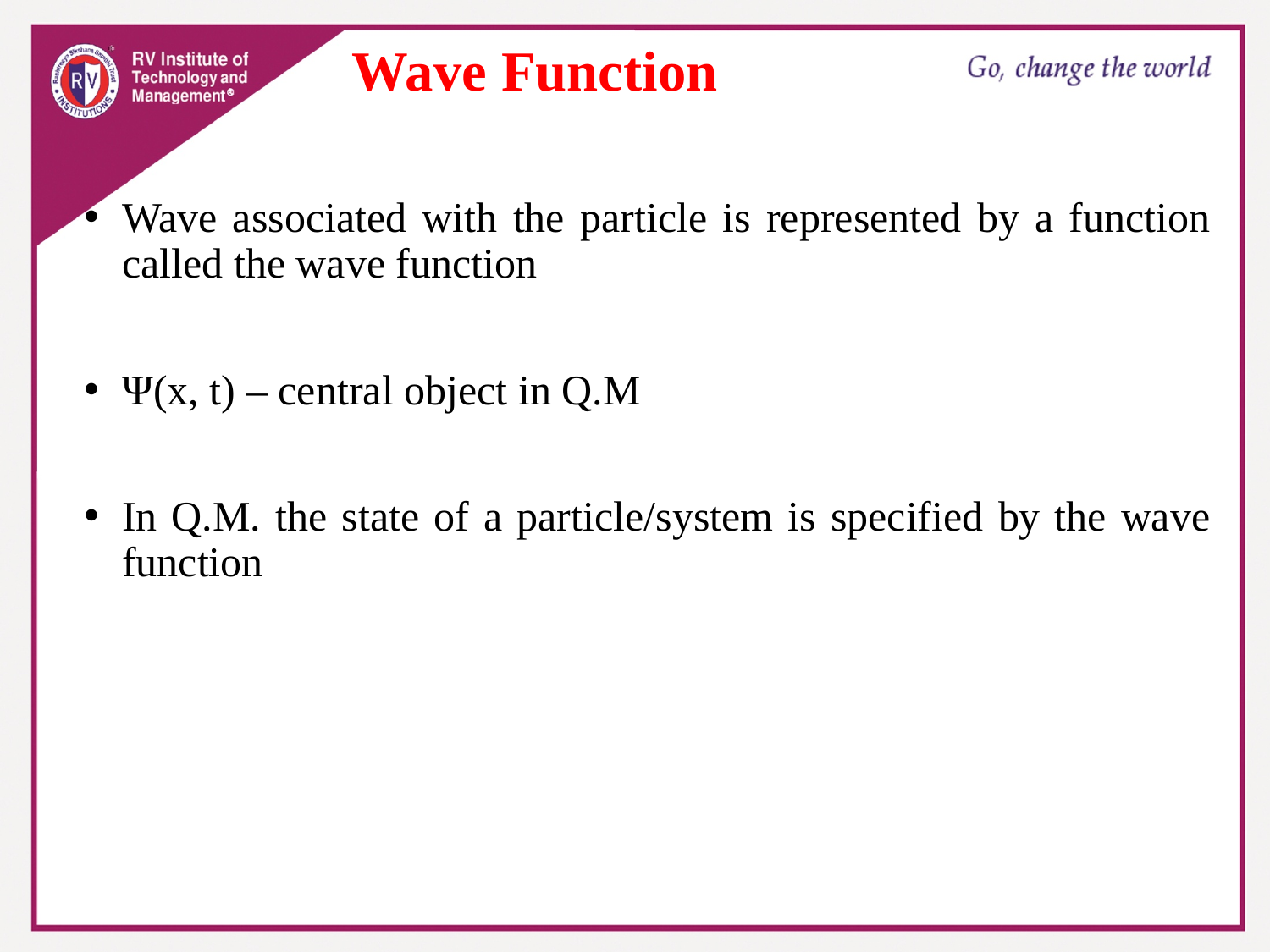

Wave Function
Wave associated with the particle is represented by a function called the wave function

Ψ(x, t) – central object in Q.M

In Q.M. the state of a particle/system is specified by the wave function